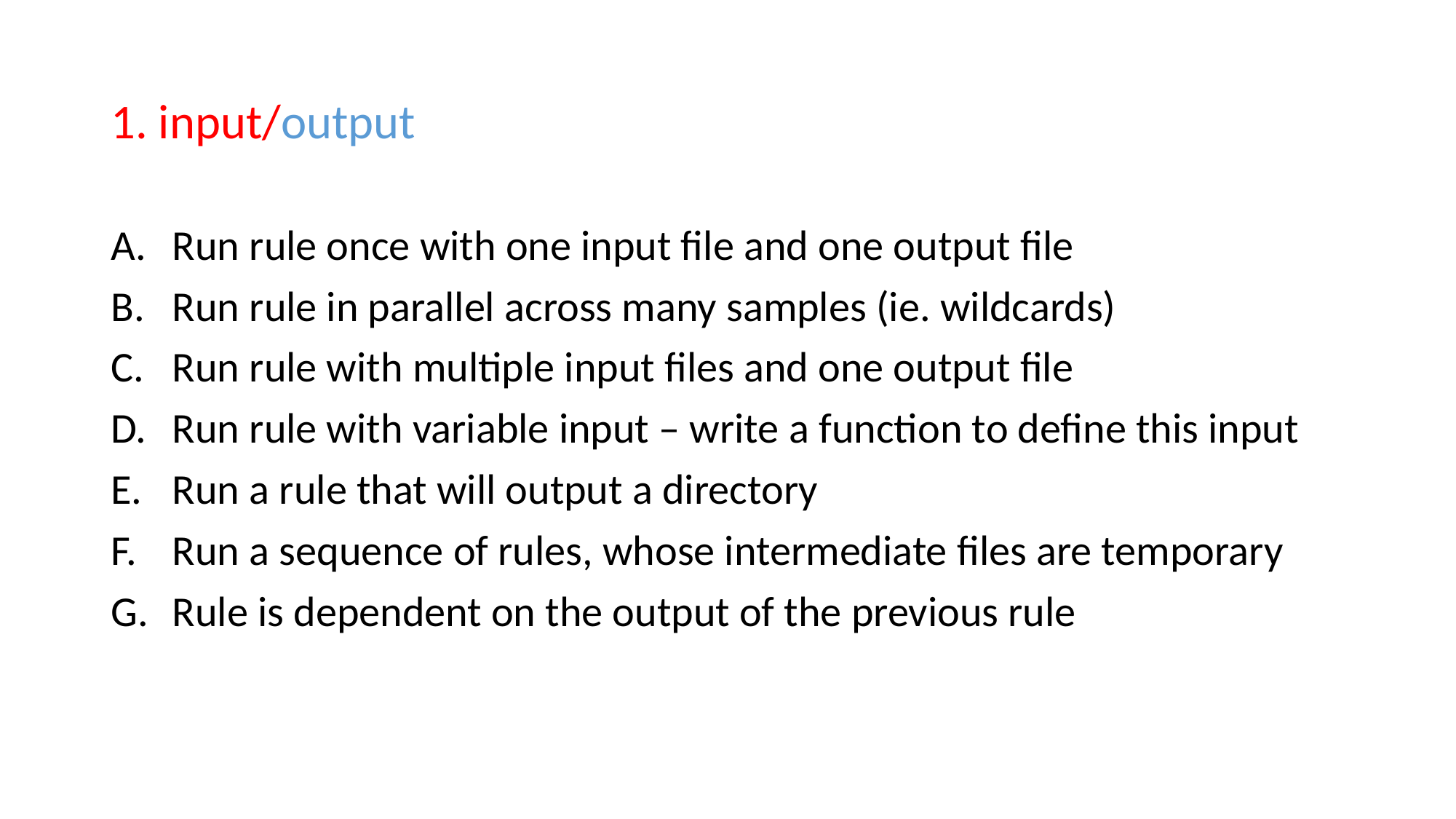

# 1. input/output
Run rule once with one input file and one output file
Run rule in parallel across many samples (ie. wildcards)
Run rule with multiple input files and one output file
Run rule with variable input – write a function to define this input
Run a rule that will output a directory
Run a sequence of rules, whose intermediate files are temporary
Rule is dependent on the output of the previous rule